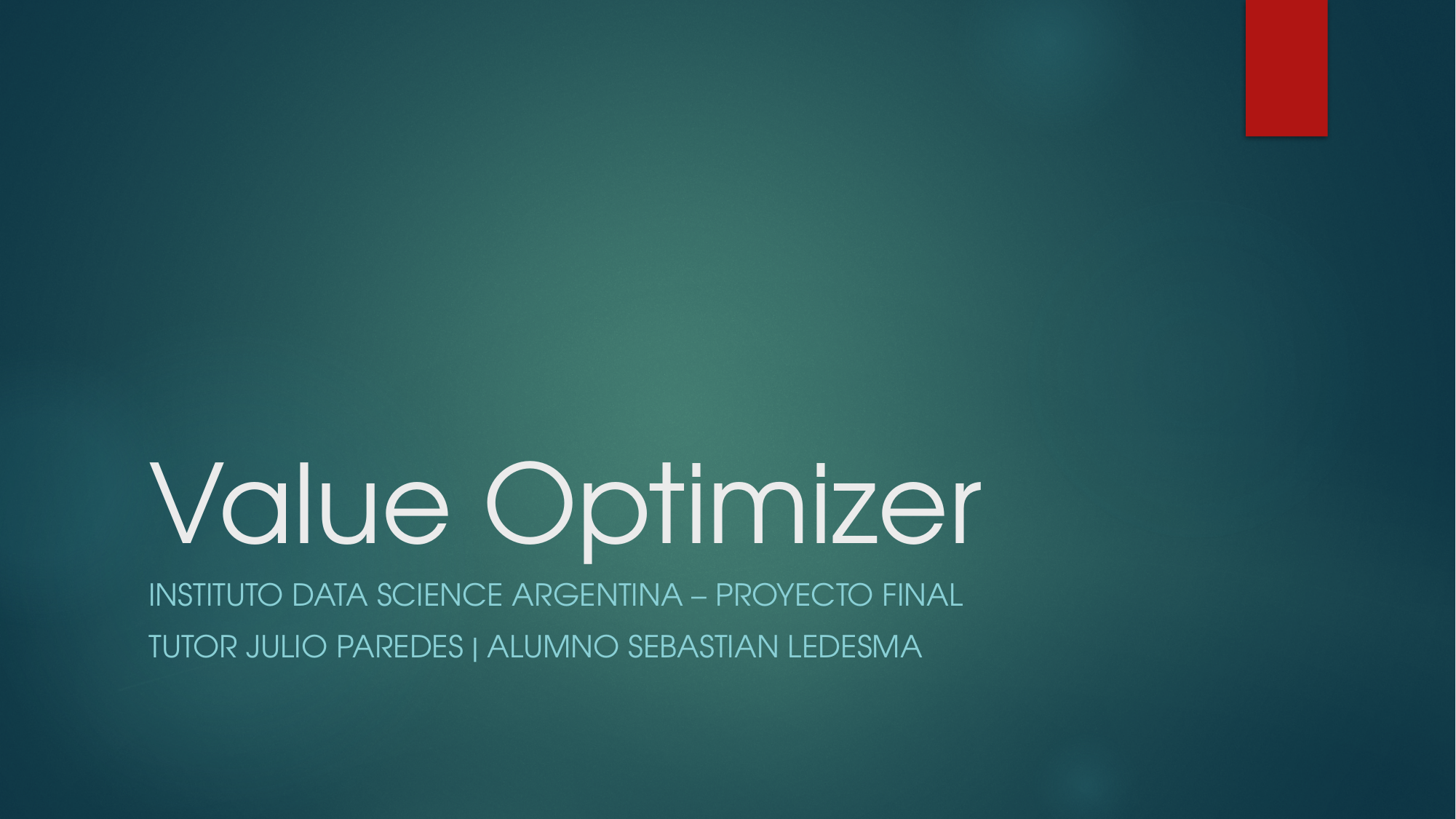

# Value Optimizer
Instituto data science argentina – proyecto final
Tutor julio paredes | alumno sebastian ledesma